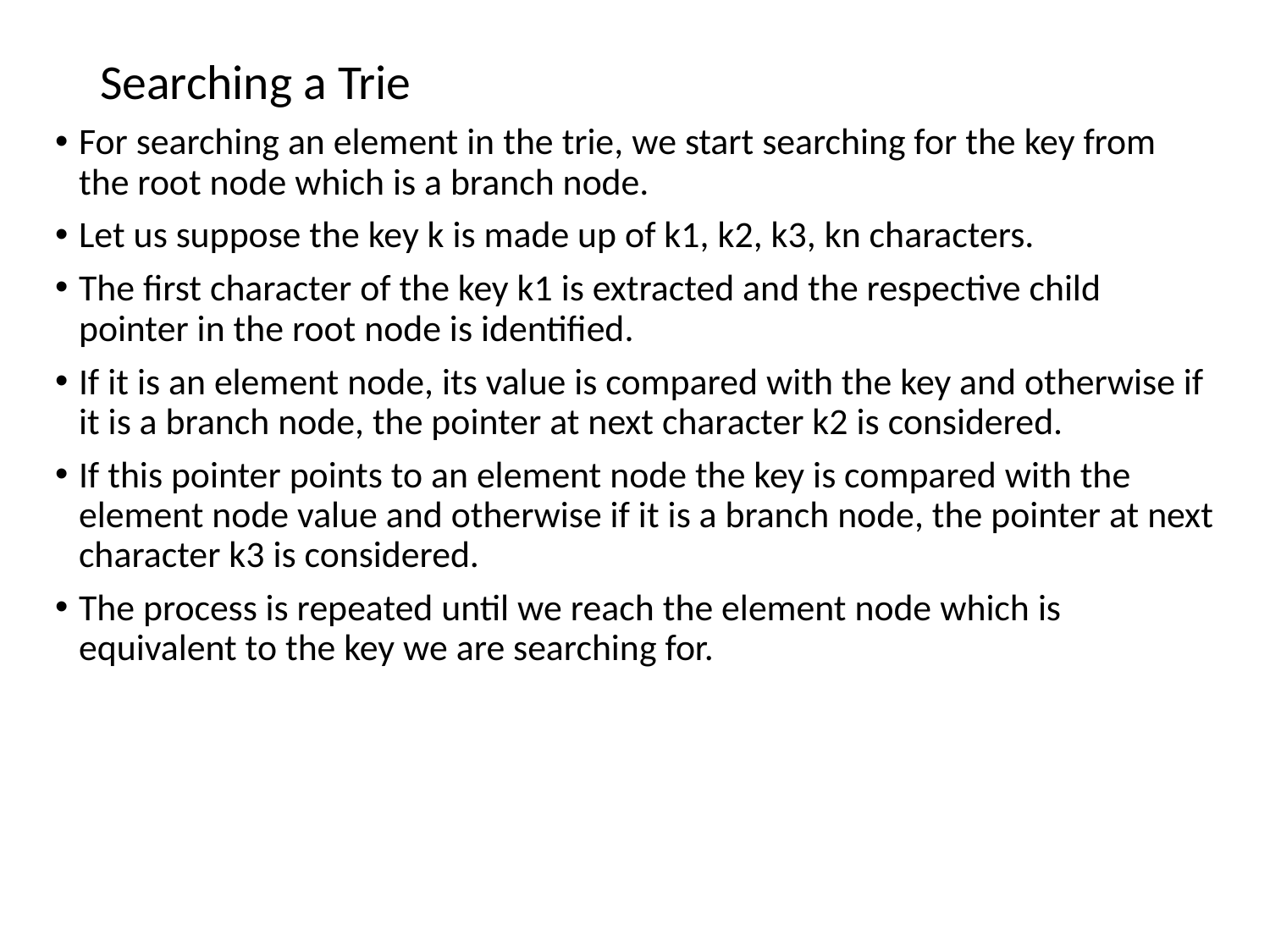

# Searching a Trie
For searching an element in the trie, we start searching for the key from the root node which is a branch node.
Let us suppose the key k is made up of k1, k2, k3, kn characters.
The first character of the key k1 is extracted and the respective child pointer in the root node is identified.
If it is an element node, its value is compared with the key and otherwise if it is a branch node, the pointer at next character k2 is considered.
If this pointer points to an element node the key is compared with the element node value and otherwise if it is a branch node, the pointer at next character k3 is considered.
The process is repeated until we reach the element node which is equivalent to the key we are searching for.